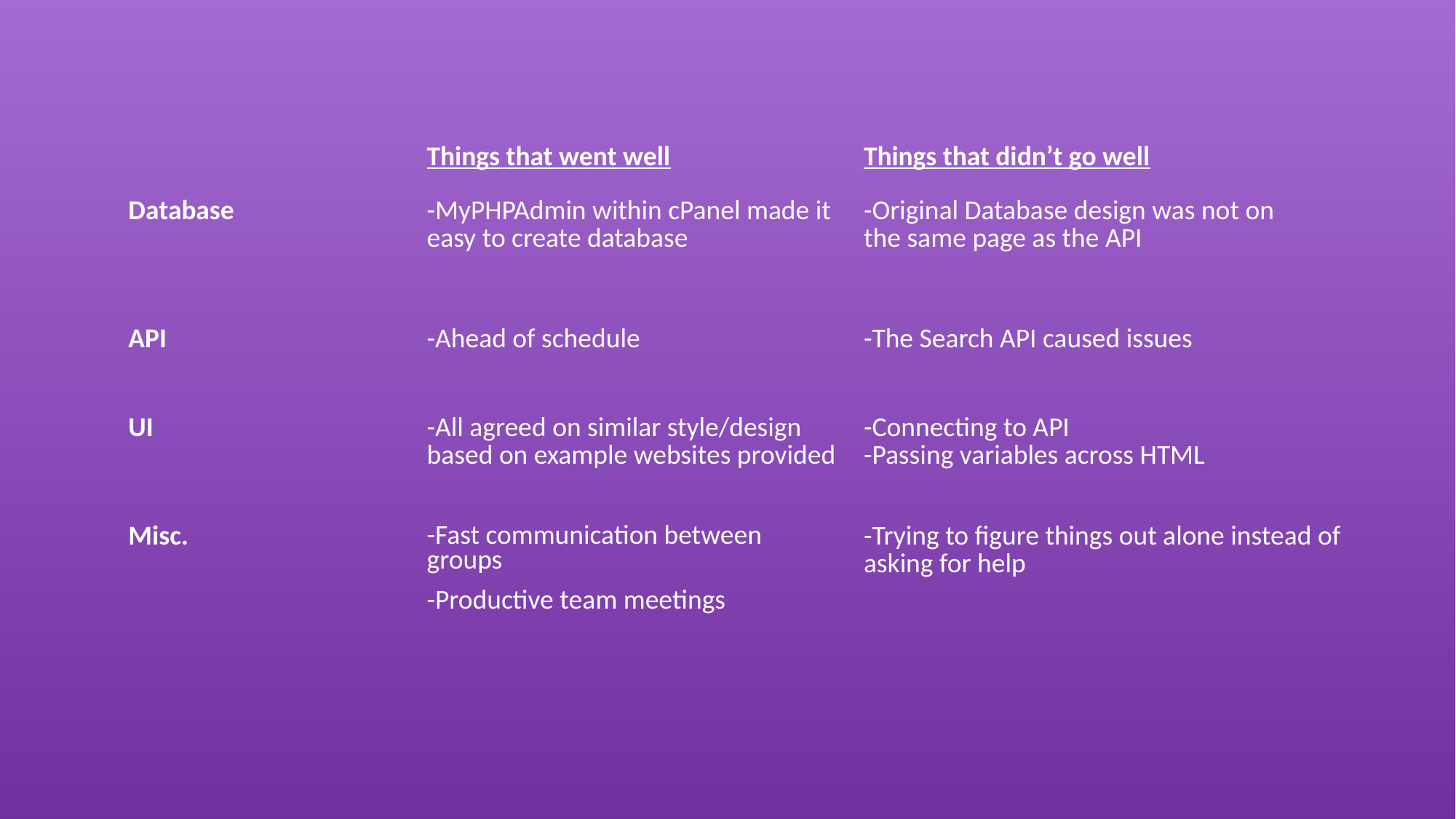

|  | Things that went well | Things that didn’t go well |
| --- | --- | --- |
| Database | -MyPHPAdmin within cPanel made it easy to create database | -Original Database design was not on the same page as the API |
| API | -Ahead of schedule | -The Search API caused issues |
| UI | -All agreed on similar style/design based on example websites provided | -Connecting to API -Passing variables across HTML |
| Misc. | -Fast communication between groups -Productive team meetings | -Trying to figure things out alone instead of asking for help |